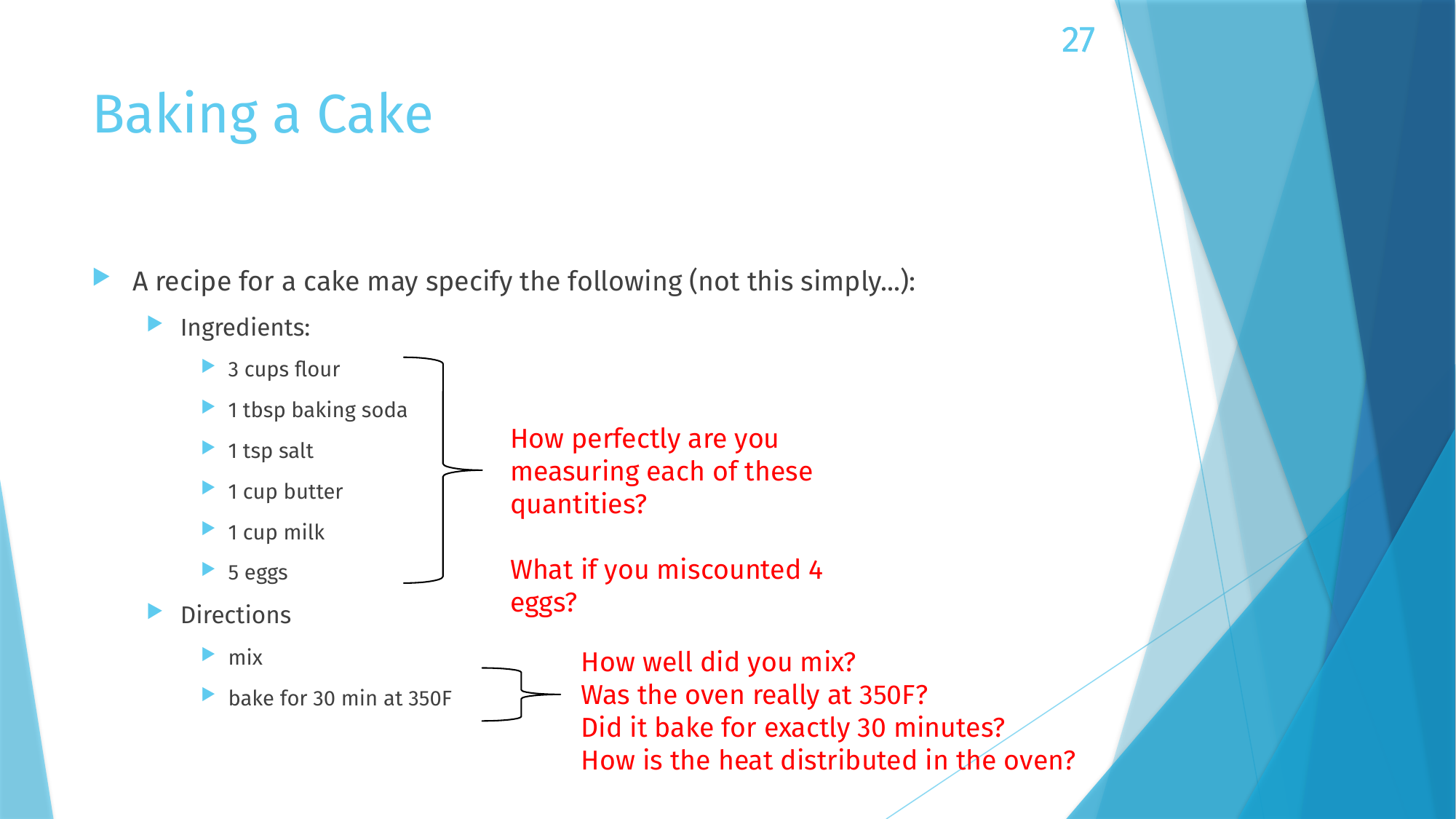

# Baking a Cake
A recipe for a cake may specify the following (not this simply...):
Ingredients:
3 cups flour
1 tbsp baking soda
1 tsp salt
1 cup butter
1 cup milk
5 eggs
Directions
mix
bake for 30 min at 350F

How perfectly are you measuring each of these quantities?

What if you miscounted 4 eggs?
How well did you mix?
Was the oven really at 350F?
Did it bake for exactly 30 minutes?
How is the heat distributed in the oven?